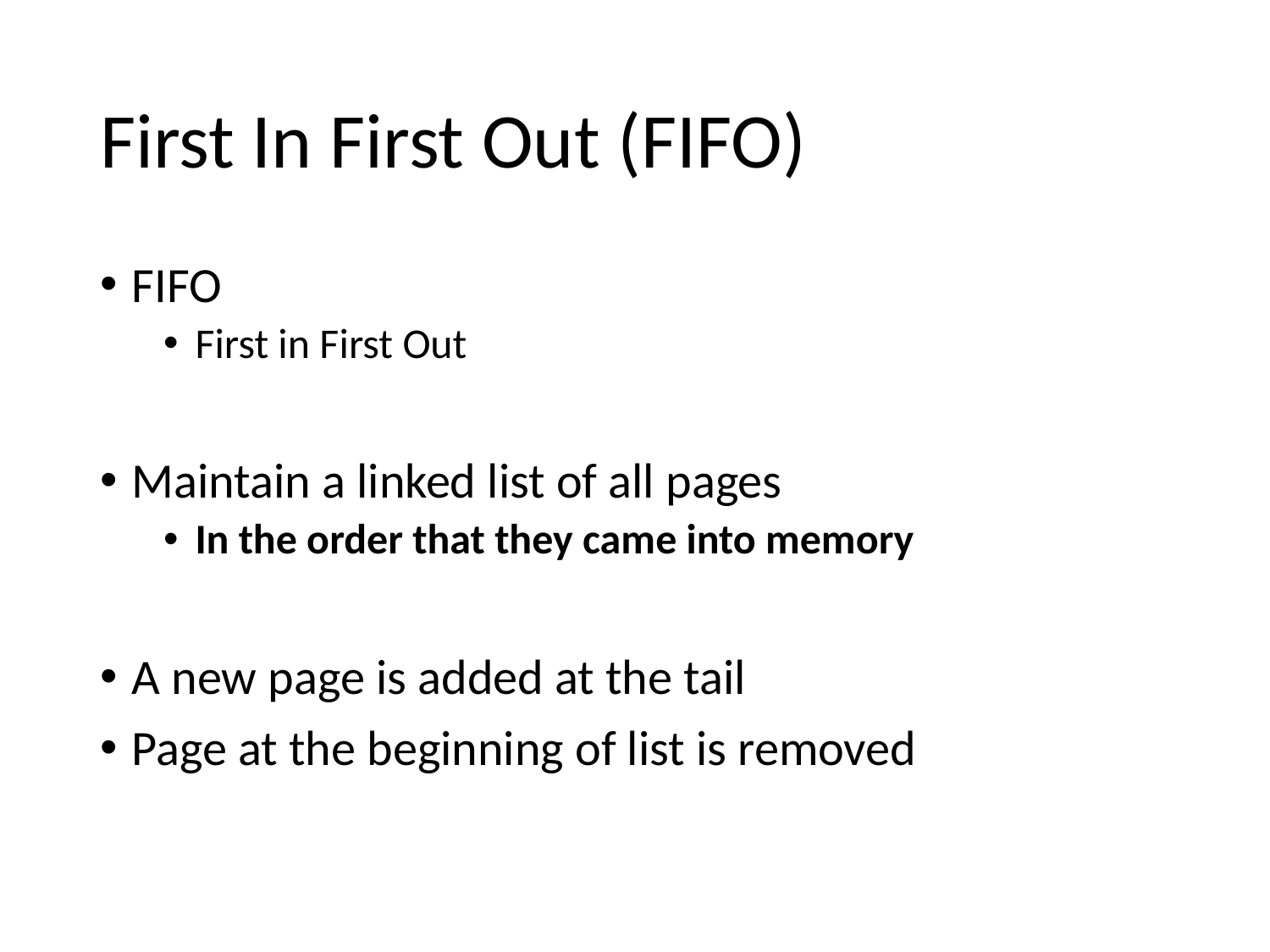

# First In First Out (FIFO)
FIFO
First in First Out

Maintain a linked list of all pages
In the order that they came into memory

A new page is added at the tail
Page at the beginning of list is removed